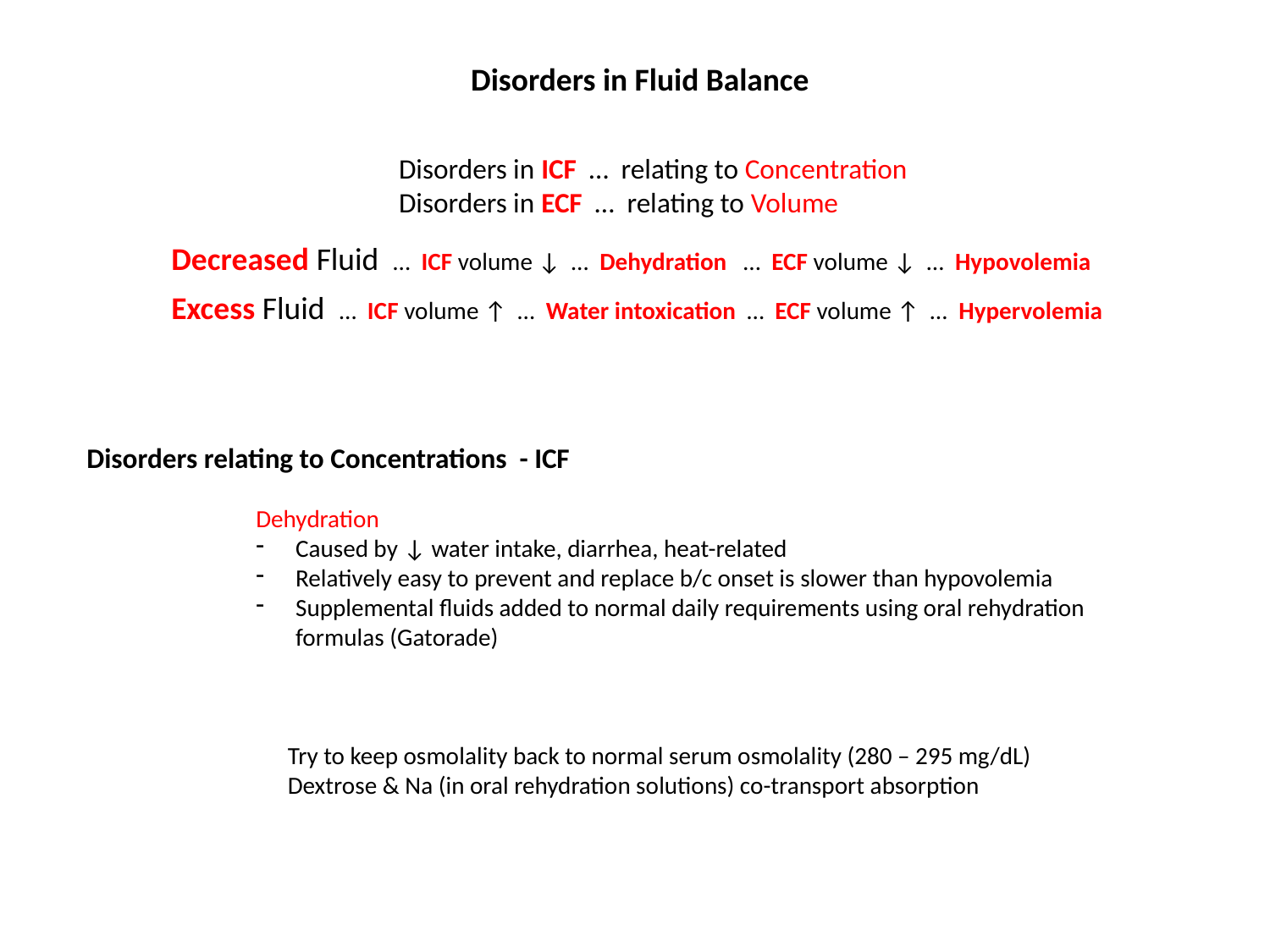

Disorders in Fluid Balance
Disorders in ICF  …  relating to Concentration
Disorders in ECF  …  relating to Volume
Decreased Fluid  …  ICF volume ↓  …  Dehydration   …  ECF volume ↓  …  Hypovolemia
Excess Fluid  …  ICF volume ↑  …  Water intoxication  …  ECF volume ↑  …  Hypervolemia
Disorders relating to Concentrations  - ICF
Dehydration
Caused by ↓ water intake, diarrhea, heat-related
Relatively easy to prevent and replace b/c onset is slower than hypovolemia
Supplemental fluids added to normal daily requirements using oral rehydration formulas (Gatorade)
Try to keep osmolality back to normal serum osmolality (280 – 295 mg/dL)
Dextrose & Na (in oral rehydration solutions) co-transport absorption